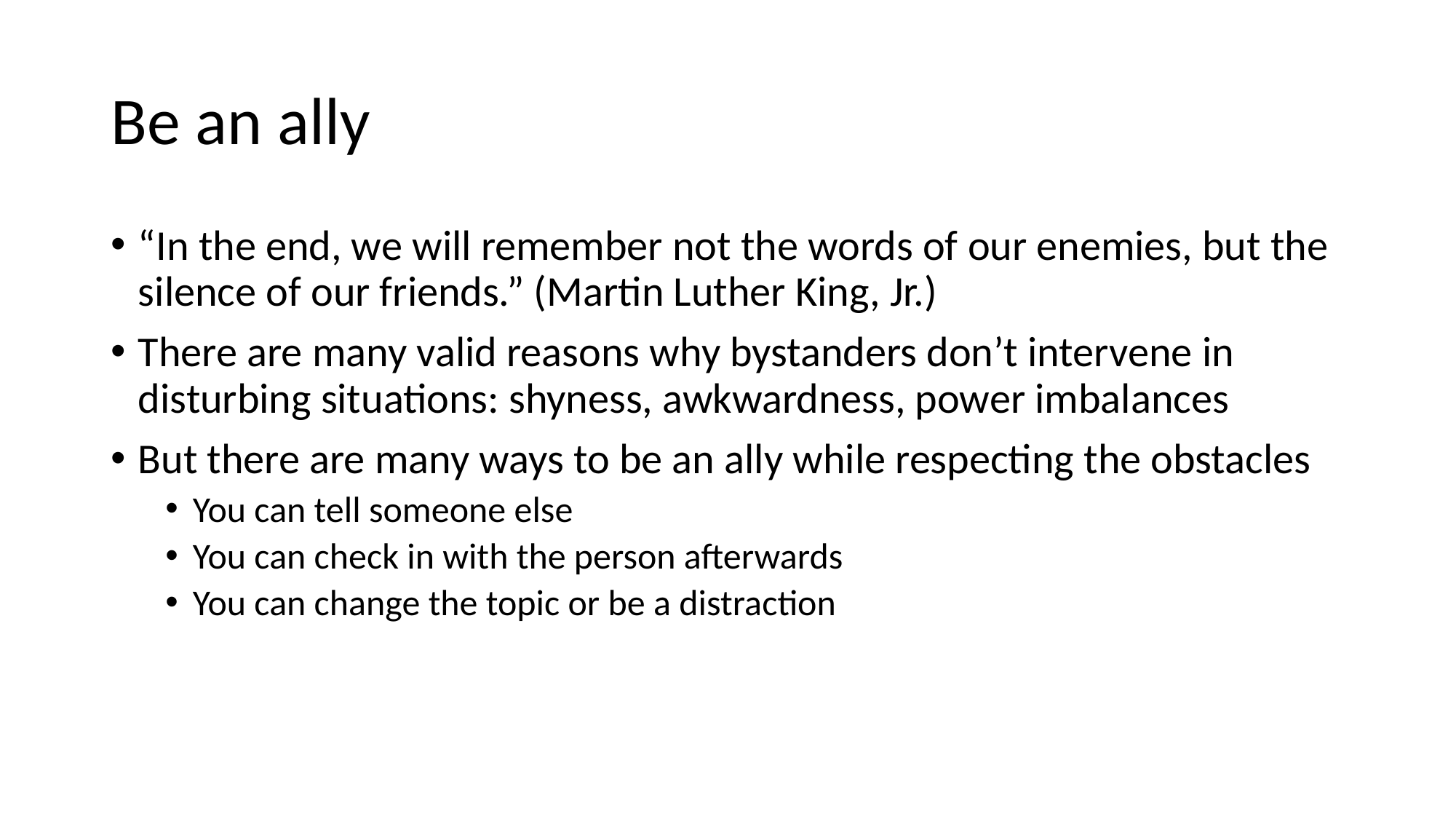

# Be an ally
“In the end, we will remember not the words of our enemies, but the silence of our friends.” (Martin Luther King, Jr.)
There are many valid reasons why bystanders don’t intervene in disturbing situations: shyness, awkwardness, power imbalances
But there are many ways to be an ally while respecting the obstacles
You can tell someone else
You can check in with the person afterwards
You can change the topic or be a distraction